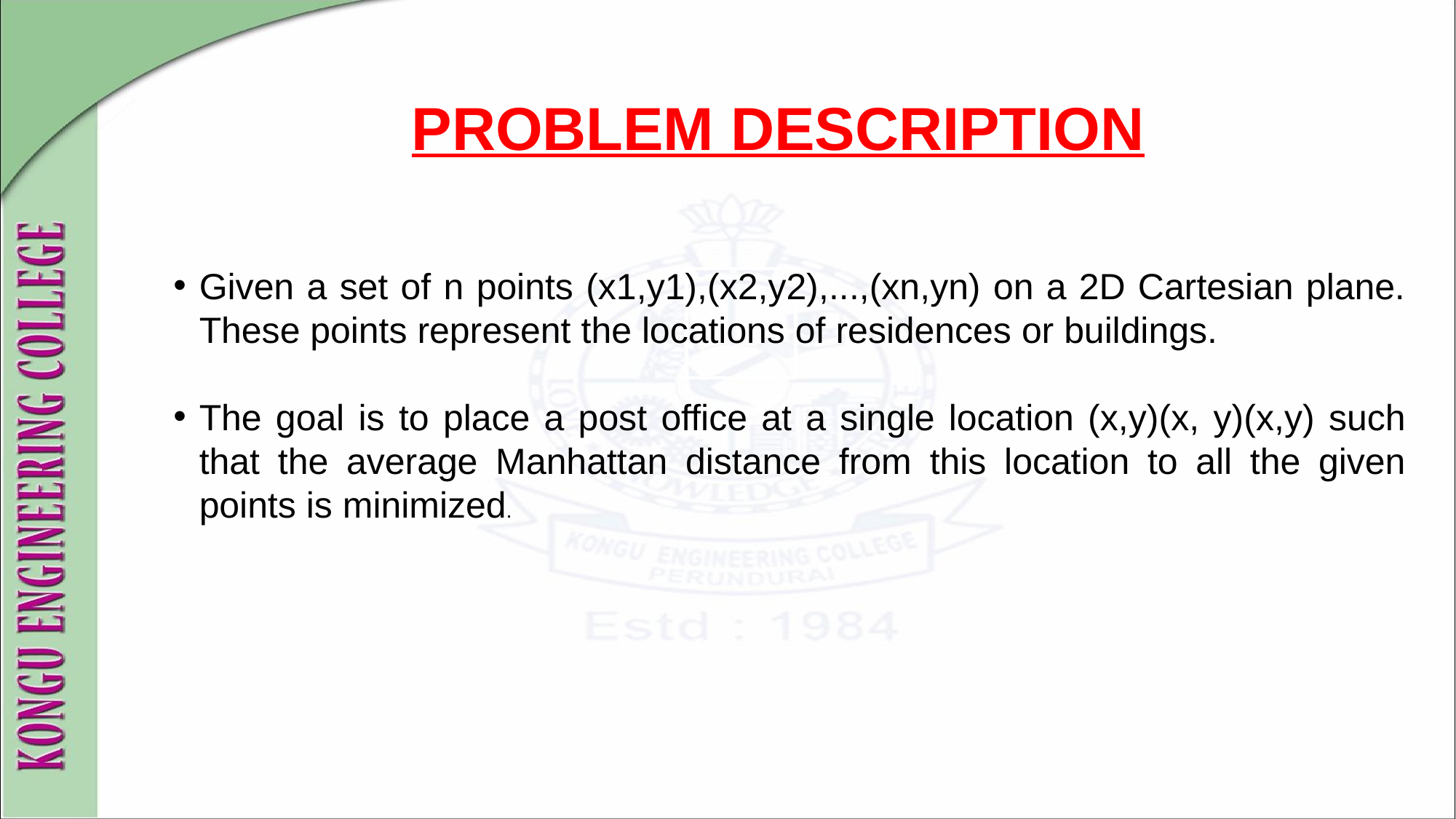

PROBLEM DESCRIPTION

Given a set of n points (x1,y1),(x2,y2),...,(xn,yn) on a 2D Cartesian plane. These points represent the locations of residences or buildings.

The goal is to place a post office at a single location (x,y)(x, y)(x,y) such that the average Manhattan distance from this location to all the given points is minimized.